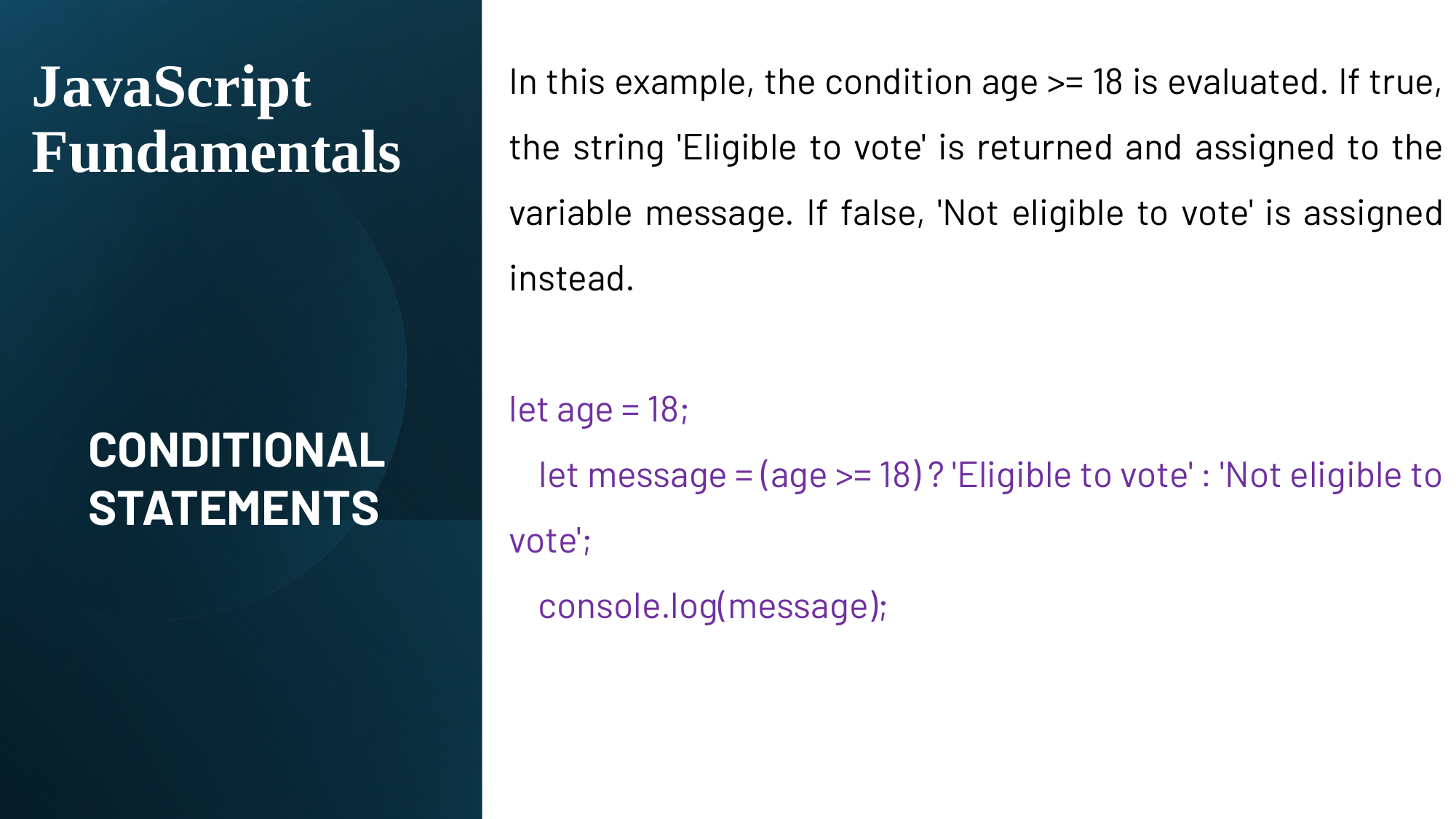

In this example, the condition age >= 18 is evaluated. If true, the string 'Eligible to vote' is returned and assigned to the variable message. If false, 'Not eligible to vote' is assigned instead.

let age = 18;
    let message = (age >= 18) ? 'Eligible to vote' : 'Not eligible to vote';
    console.log(message);
# JavaScript Fundamentals

CONDITIONAL STATEMENTS